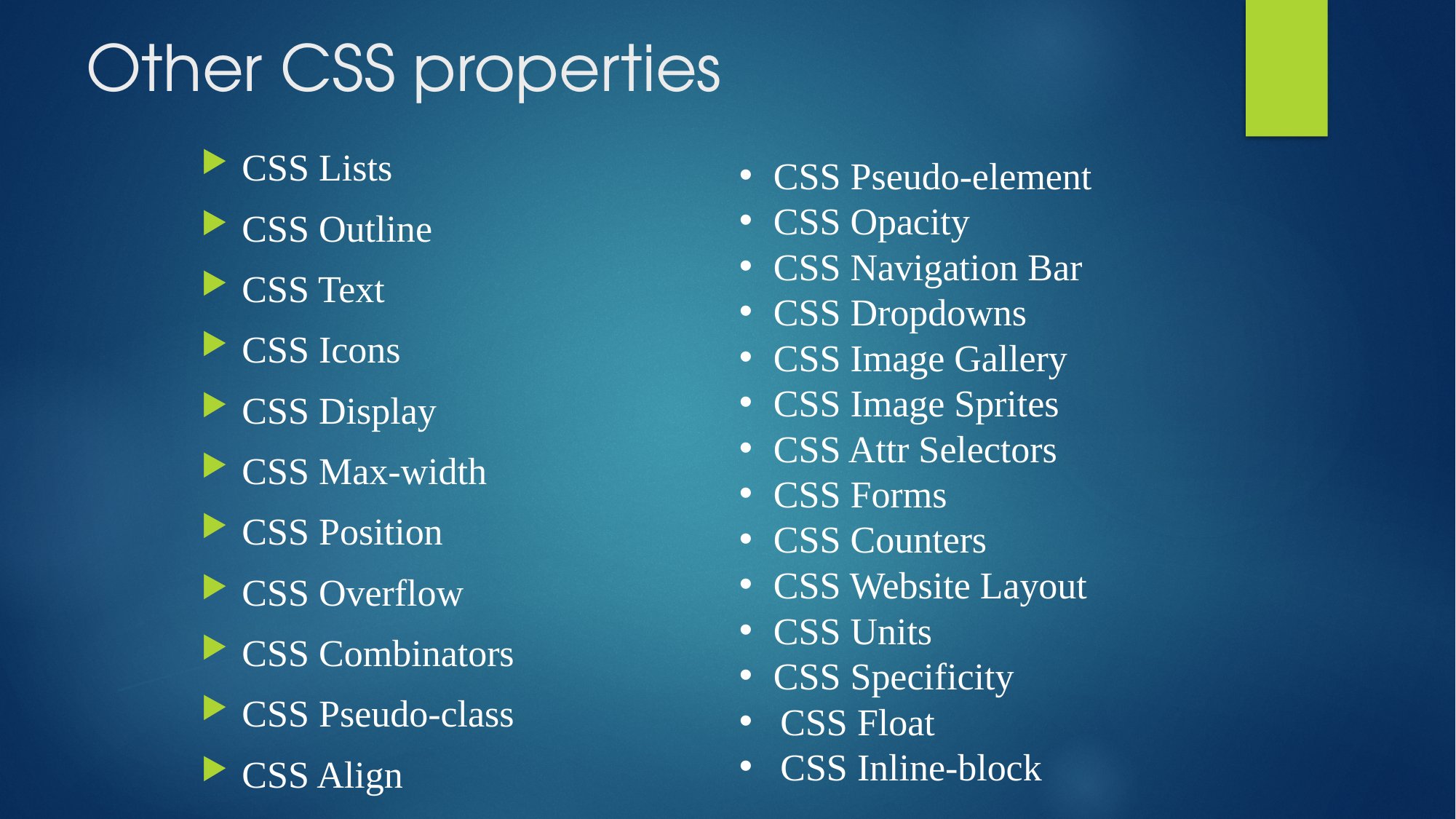

# Other CSS properties
CSS Lists
CSS Outline
CSS Text
CSS Icons
CSS Display
CSS Max-width
CSS Position
CSS Overflow
CSS Combinators
CSS Pseudo-class
CSS Align

CSS Pseudo-element
CSS Opacity
CSS Navigation Bar
CSS Dropdowns
CSS Image Gallery
CSS Image Sprites
CSS Attr Selectors
CSS Forms
CSS Counters
CSS Website Layout
CSS Units
CSS Specificity
CSS Float
CSS Inline-block